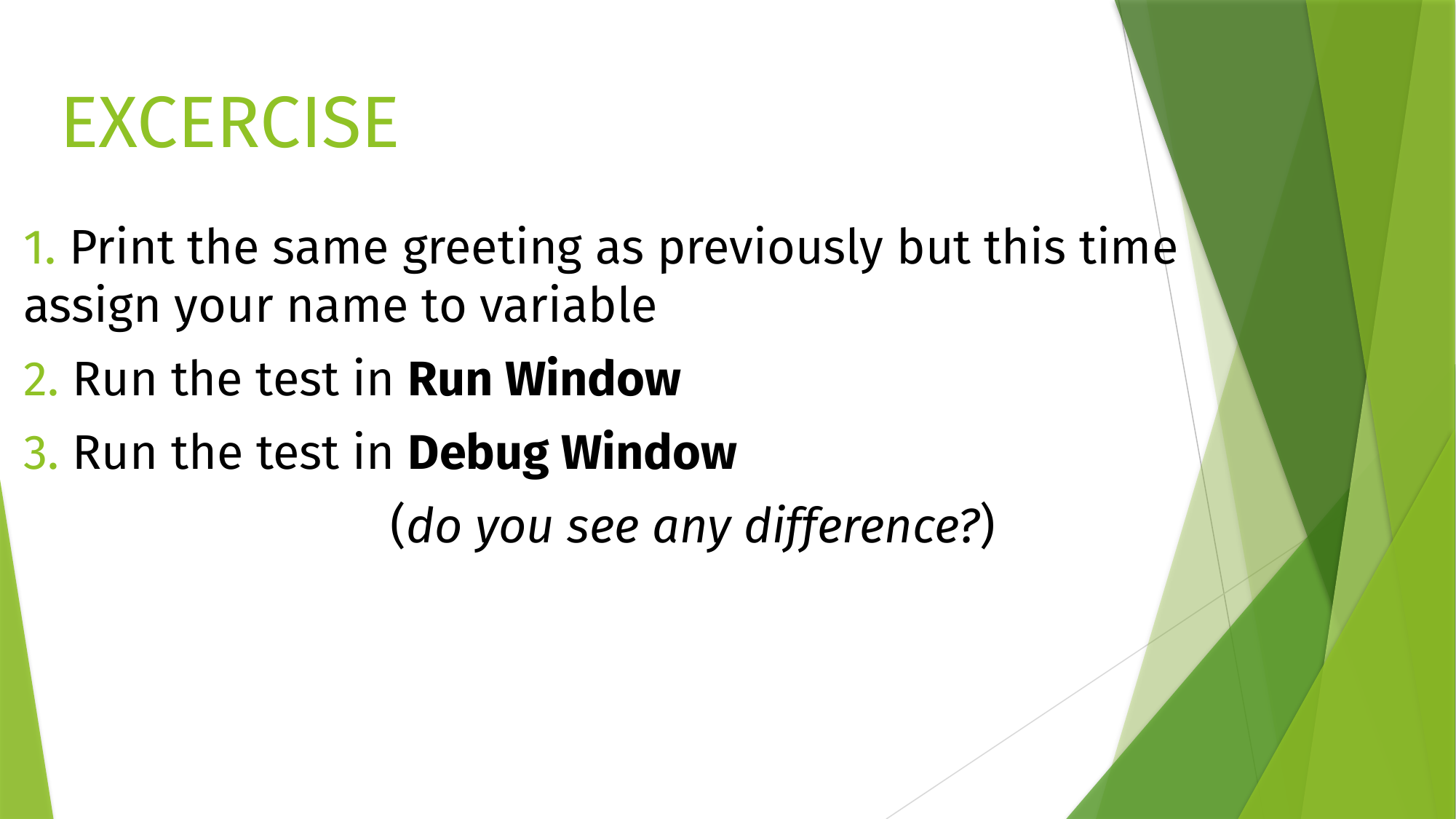

# EXCERCISE
1. Print the same greeting as previously but this time assign your name to variable
2. Run the test in Run Window
3. Run the test in Debug Window
                                (do you see any difference?)